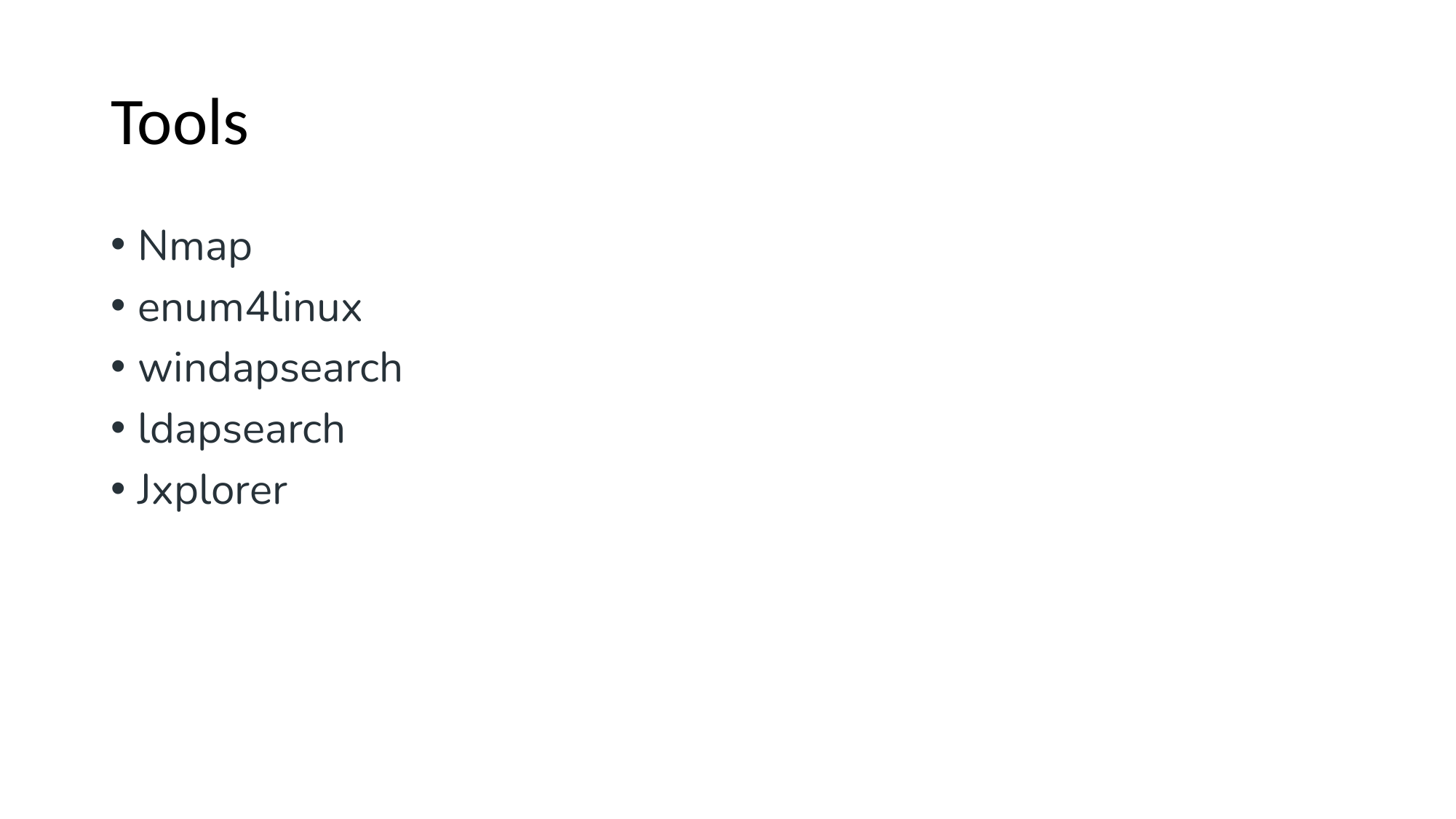

# Tools
Nmap
enum4linux
windapsearch
ldapsearch
Jxplorer